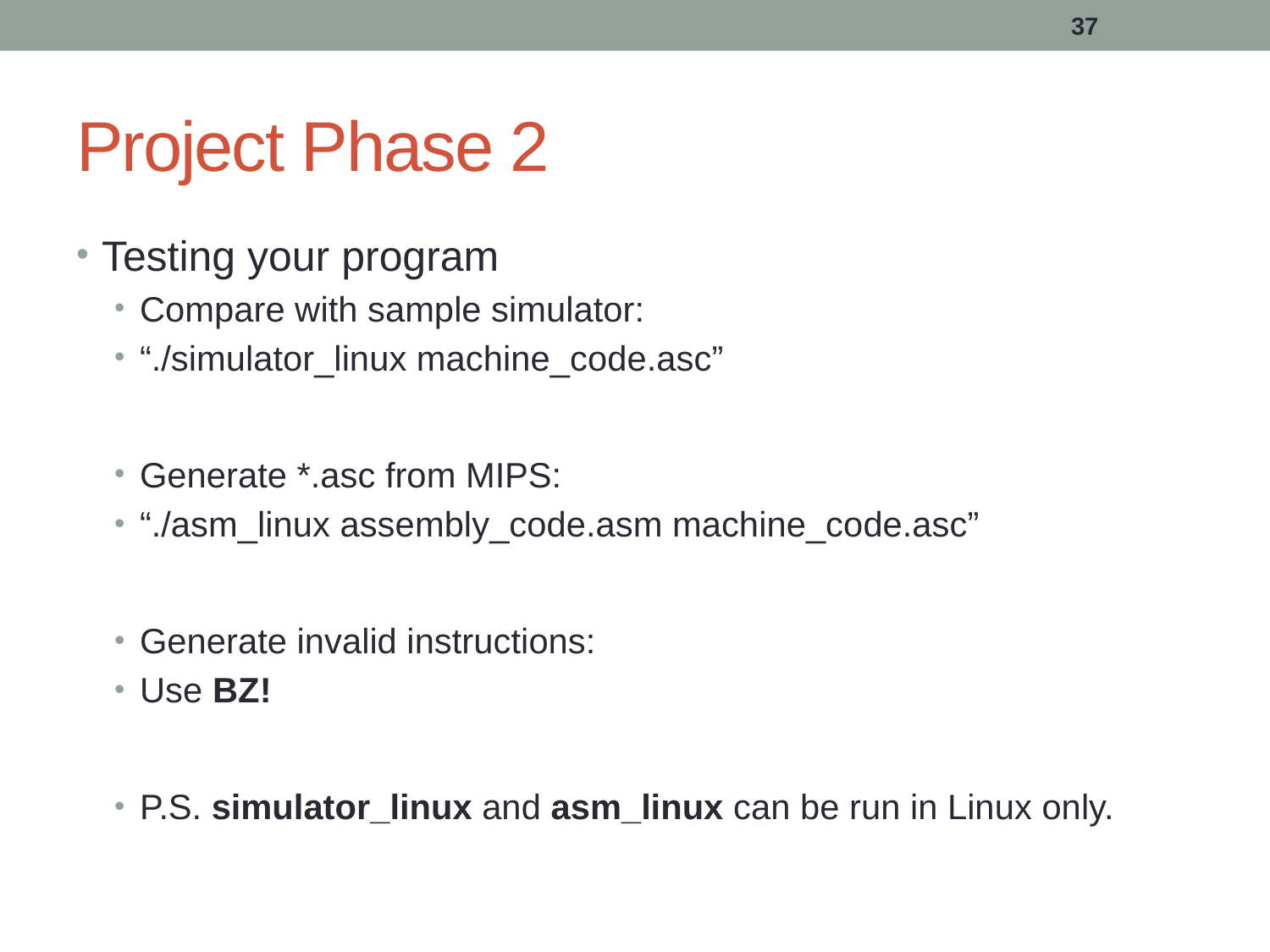

37
# Project Phase 2
Testing your program
Compare with sample simulator:
“./simulator_linux machine_code.asc”

Generate *.asc from MIPS:
“./asm_linux assembly_code.asm machine_code.asc”

Generate invalid instructions:
Use BZ!

P.S. simulator_linux and asm_linux can be run in Linux only.